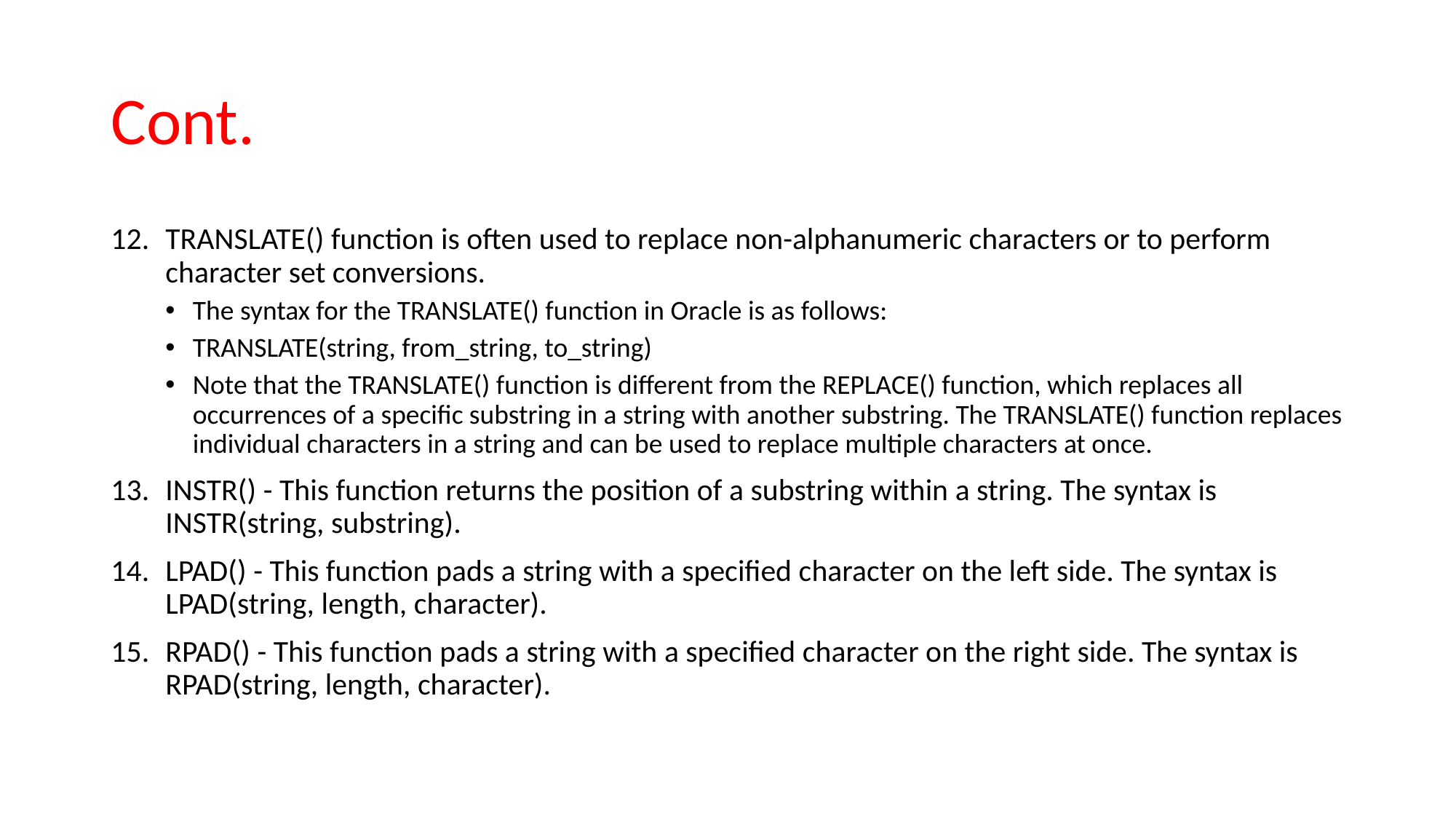

# Cont.
TRANSLATE() function is often used to replace non-alphanumeric characters or to perform character set conversions.
The syntax for the TRANSLATE() function in Oracle is as follows:
TRANSLATE(string, from_string, to_string)
Note that the TRANSLATE() function is different from the REPLACE() function, which replaces all occurrences of a specific substring in a string with another substring. The TRANSLATE() function replaces individual characters in a string and can be used to replace multiple characters at once.
INSTR() - This function returns the position of a substring within a string. The syntax is INSTR(string, substring).
LPAD() - This function pads a string with a specified character on the left side. The syntax is LPAD(string, length, character).
RPAD() - This function pads a string with a specified character on the right side. The syntax is RPAD(string, length, character).